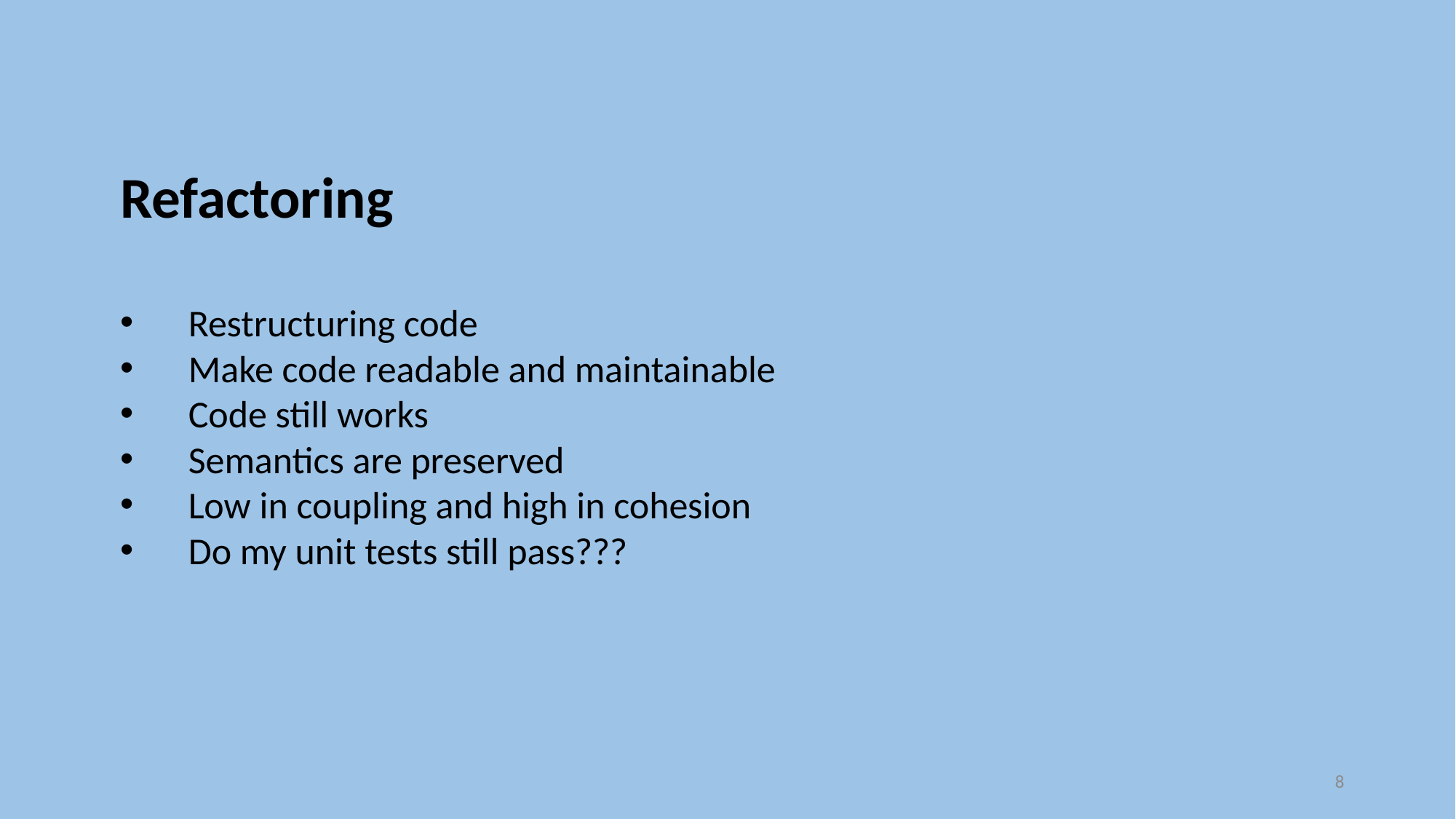

Refactoring

Restructuring code
Make code readable and maintainable
Code still works
Semantics are preserved
Low in coupling and high in cohesion
Do my unit tests still pass???

8